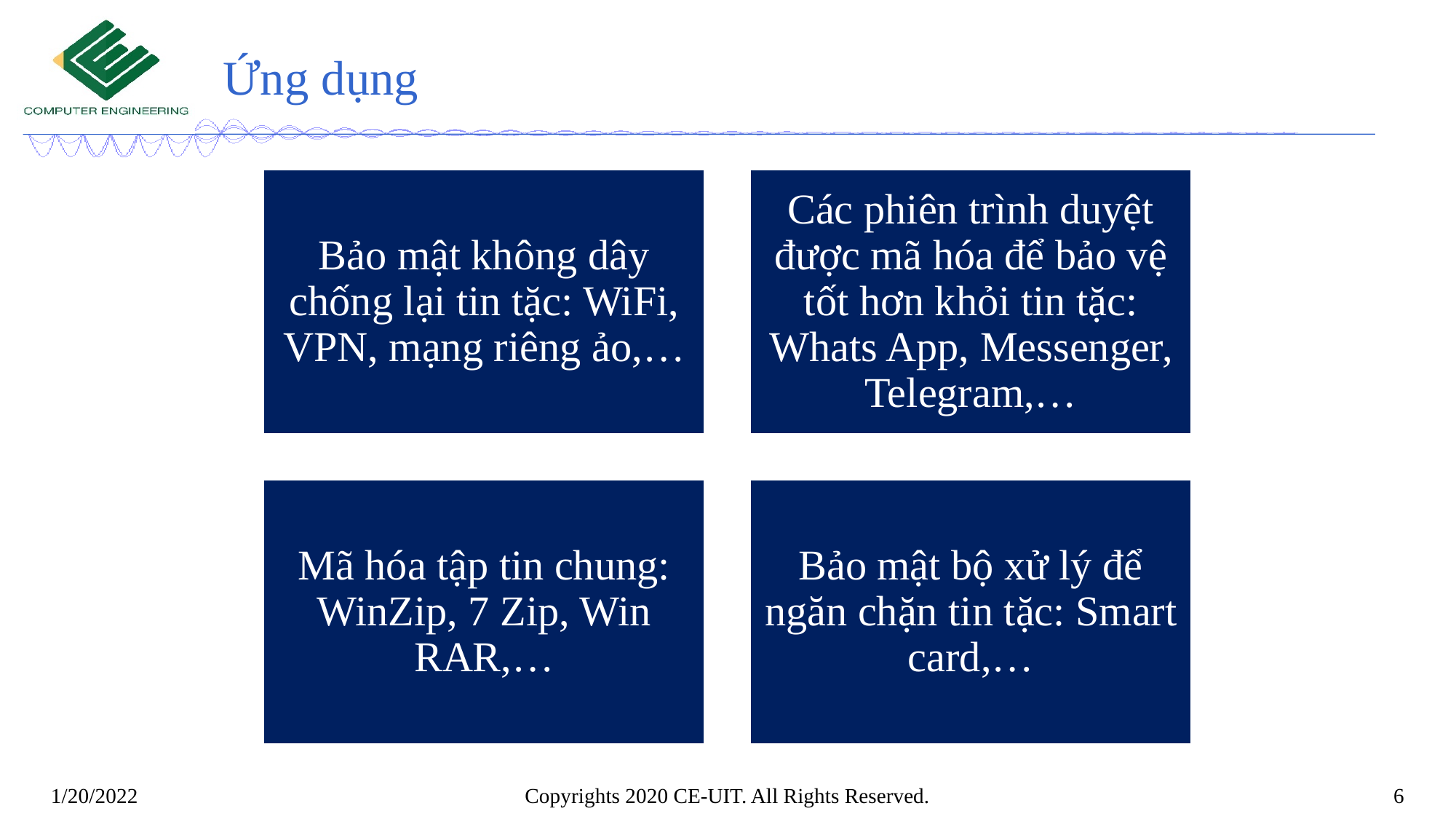

# Ứng dụng
Bảo mật không dây chống lại tin tặc: WiFi, VPN, mạng riêng ảo,…
Các phiên trình duyệt được mã hóa để bảo vệ tốt hơn khỏi tin tặc: Whats App, Messenger, Telegram,…
Mã hóa tập tin chung: WinZip, 7 Zip, Win RAR,…
Bảo mật bộ xử lý để ngăn chặn tin tặc: Smart card,…
Copyrights 2020 CE-UIT. All Rights Reserved.
6
1/20/2022